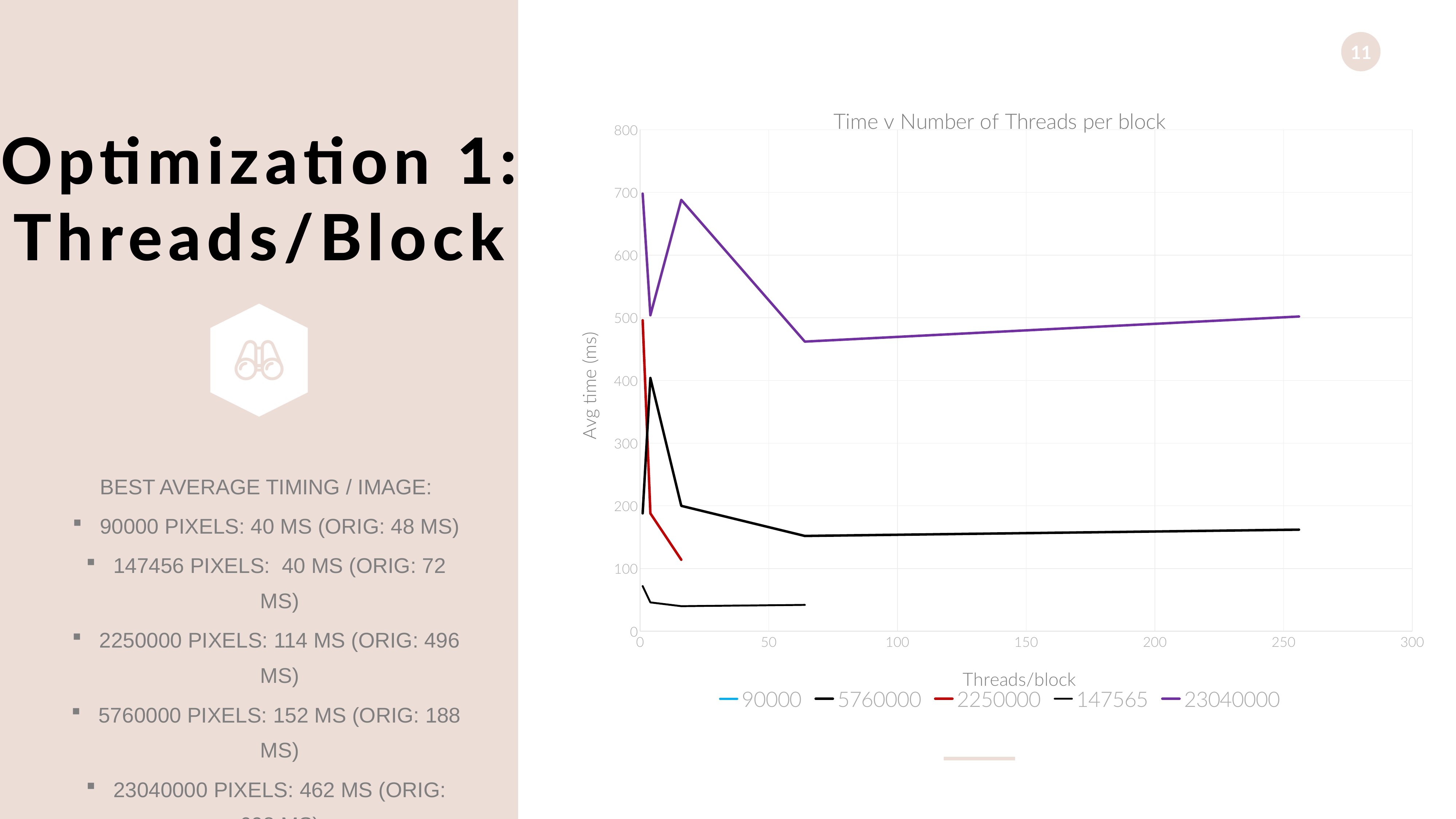

### Chart: Time v Number of Threads per block

| Category |  |  |  |  |  |
|---|---|---|---|---|---|
Optimization 1:
Threads/Block

BEST AVERAGE TIMING / IMAGE:
90000 PIXELS: 40 MS (ORIG: 48 MS)
147456 PIXELS:  40 MS (ORIG: 72 MS)
2250000 PIXELS: 114 MS (ORIG: 496 MS)
5760000 PIXELS: 152 MS (ORIG: 188 MS)
23040000 PIXELS: 462 MS (ORIG: 698 MS)